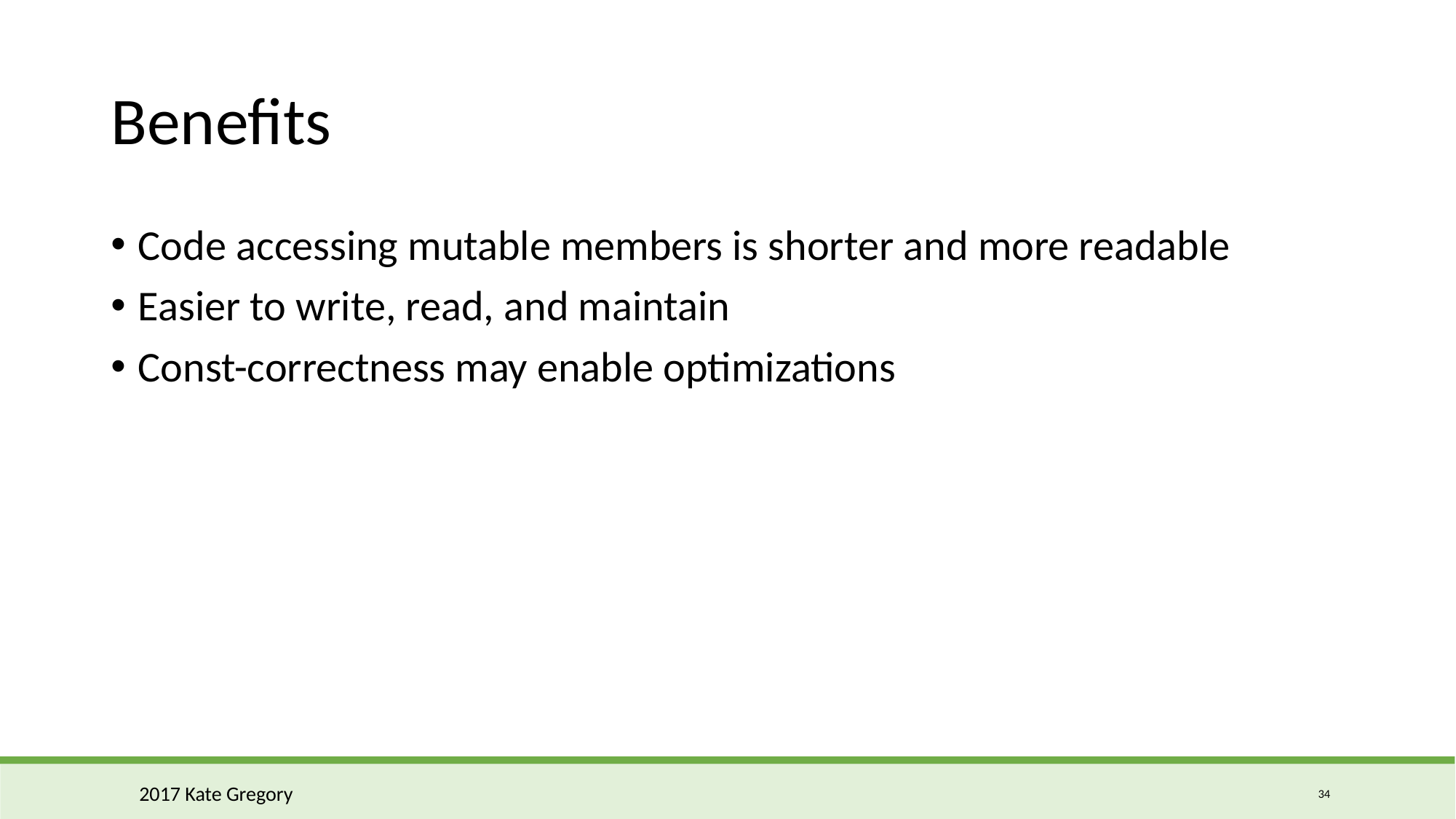

# Benefits
Code accessing mutable members is shorter and more readable
Easier to write, read, and maintain
Const-correctness may enable optimizations